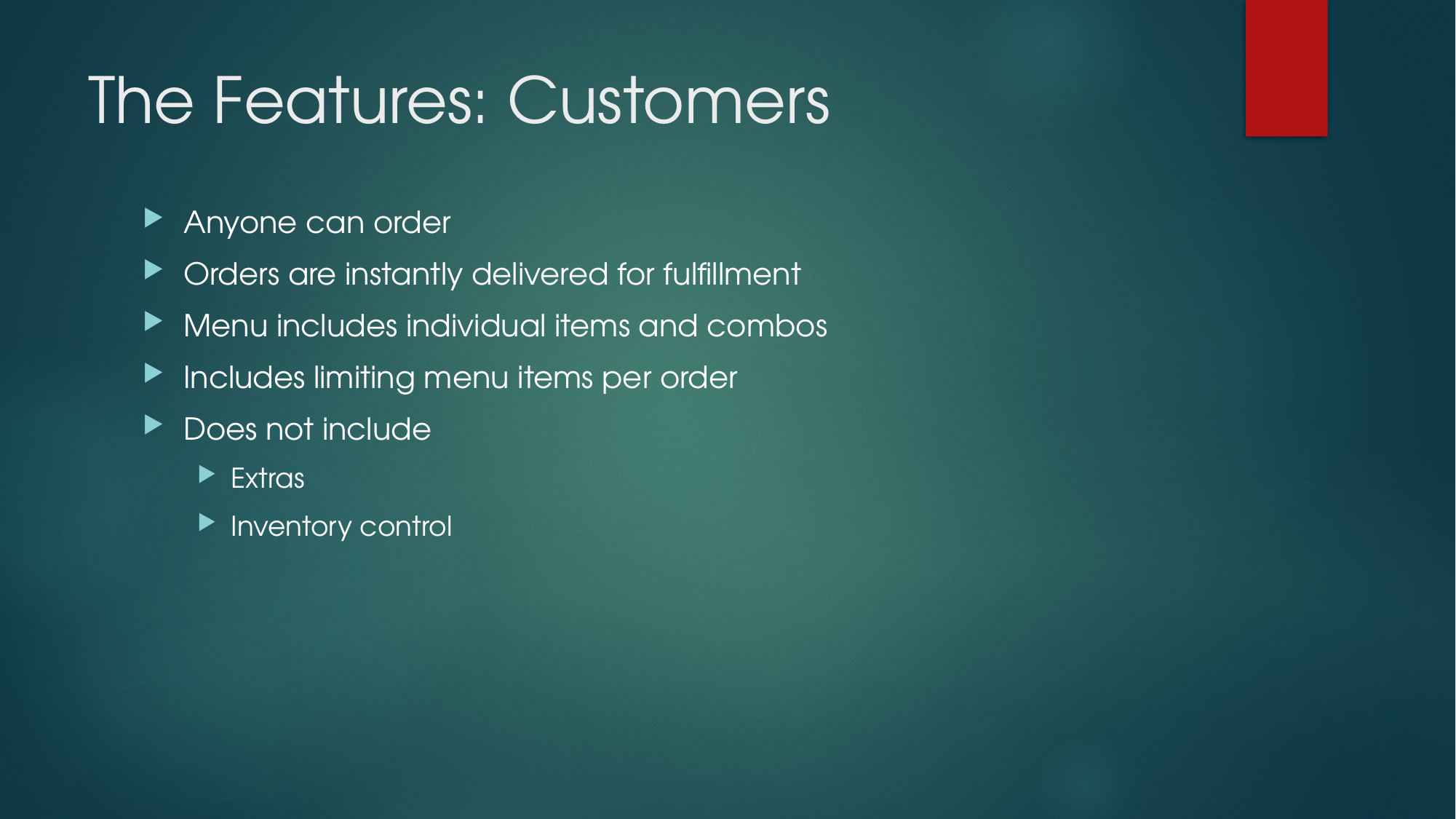

# The Features: Customers
Anyone can order
Orders are instantly delivered for fulfillment
Menu includes individual items and combos
Includes limiting menu items per order
Does not include
Extras
Inventory control